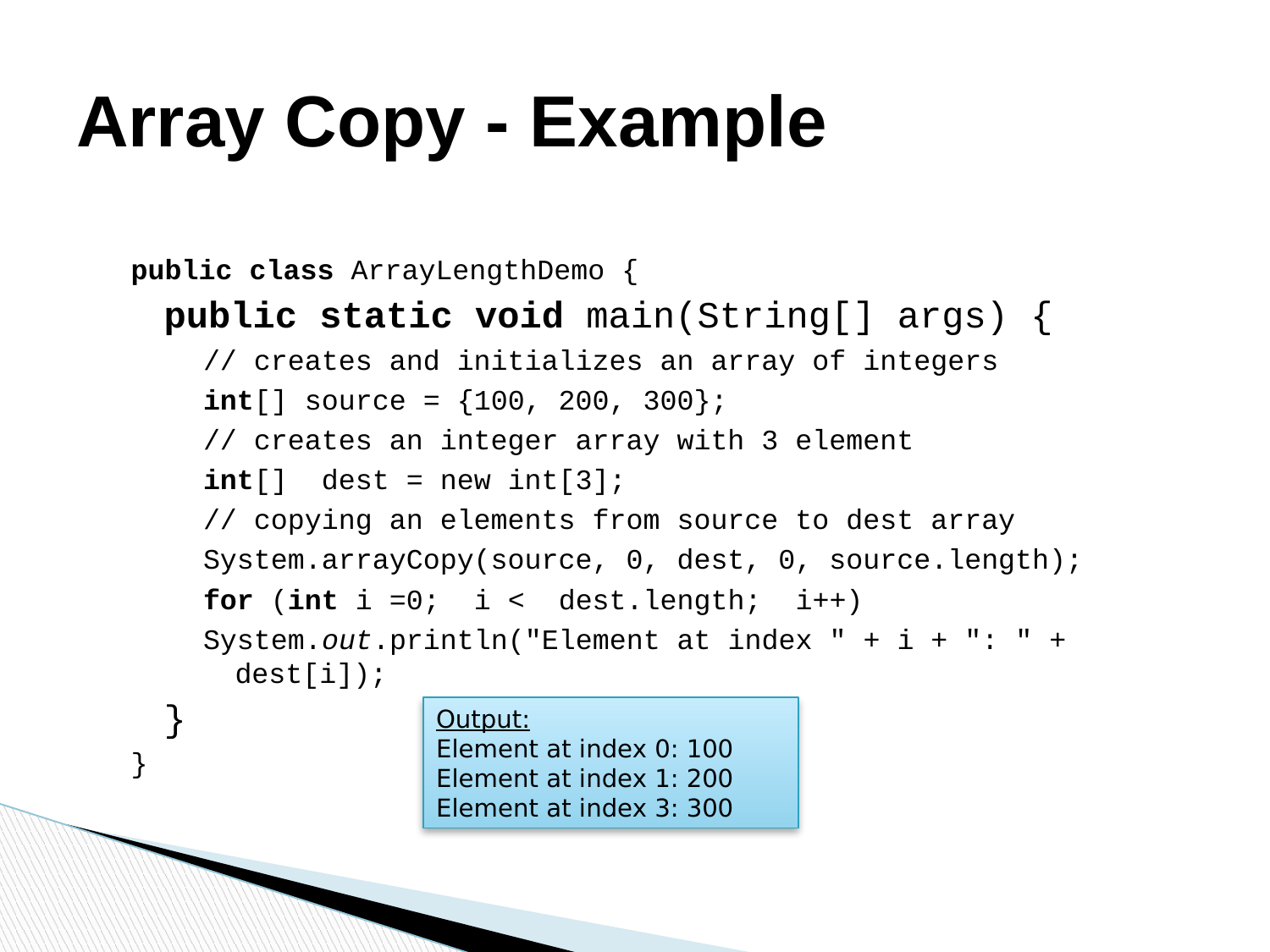

# Array Copy - Example

public class ArrayLengthDemo {
public static void main(String[] args) {
// creates and initializes an array of integers
int[] source = {100, 200, 300};
// creates an integer array with 3 element
int[]  dest = new int[3];
// copying an elements from source to dest array
System.arrayCopy(source, 0, dest, 0, source.length);
for (int i =0;  i <  dest.length;  i++)
System.out.println("Element at index " + i + ": " + dest[i]);
}
}

Output:
Element at index 0: 100
Element at index 1: 200
Element at index 3: 300